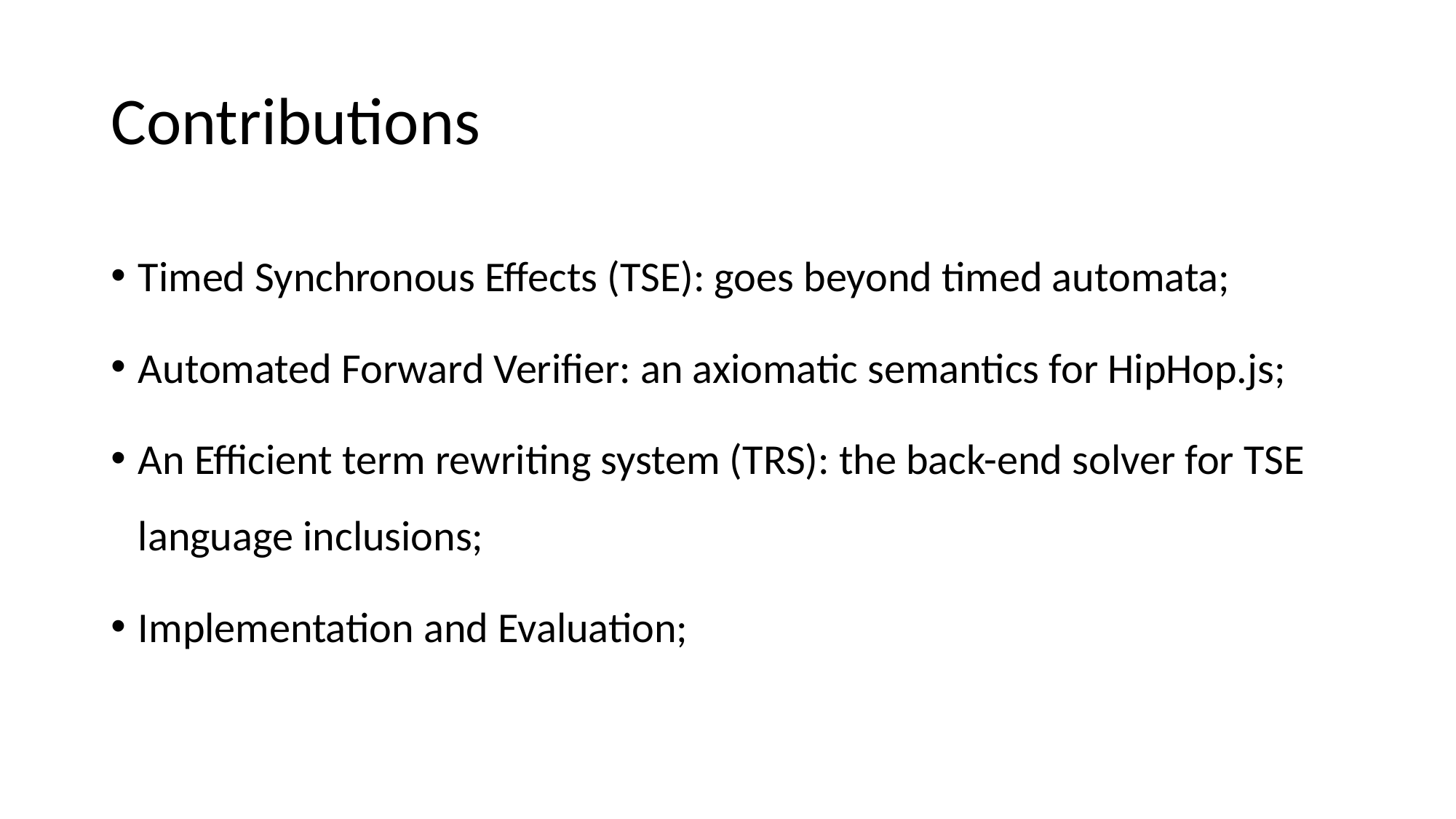

# Contributions
Timed Synchronous Effects (TSE): goes beyond timed automata;
Automated Forward Verifier: an axiomatic semantics for HipHop.js;
An Efficient term rewriting system (TRS): the back-end solver for TSE language inclusions;
Implementation and Evaluation;